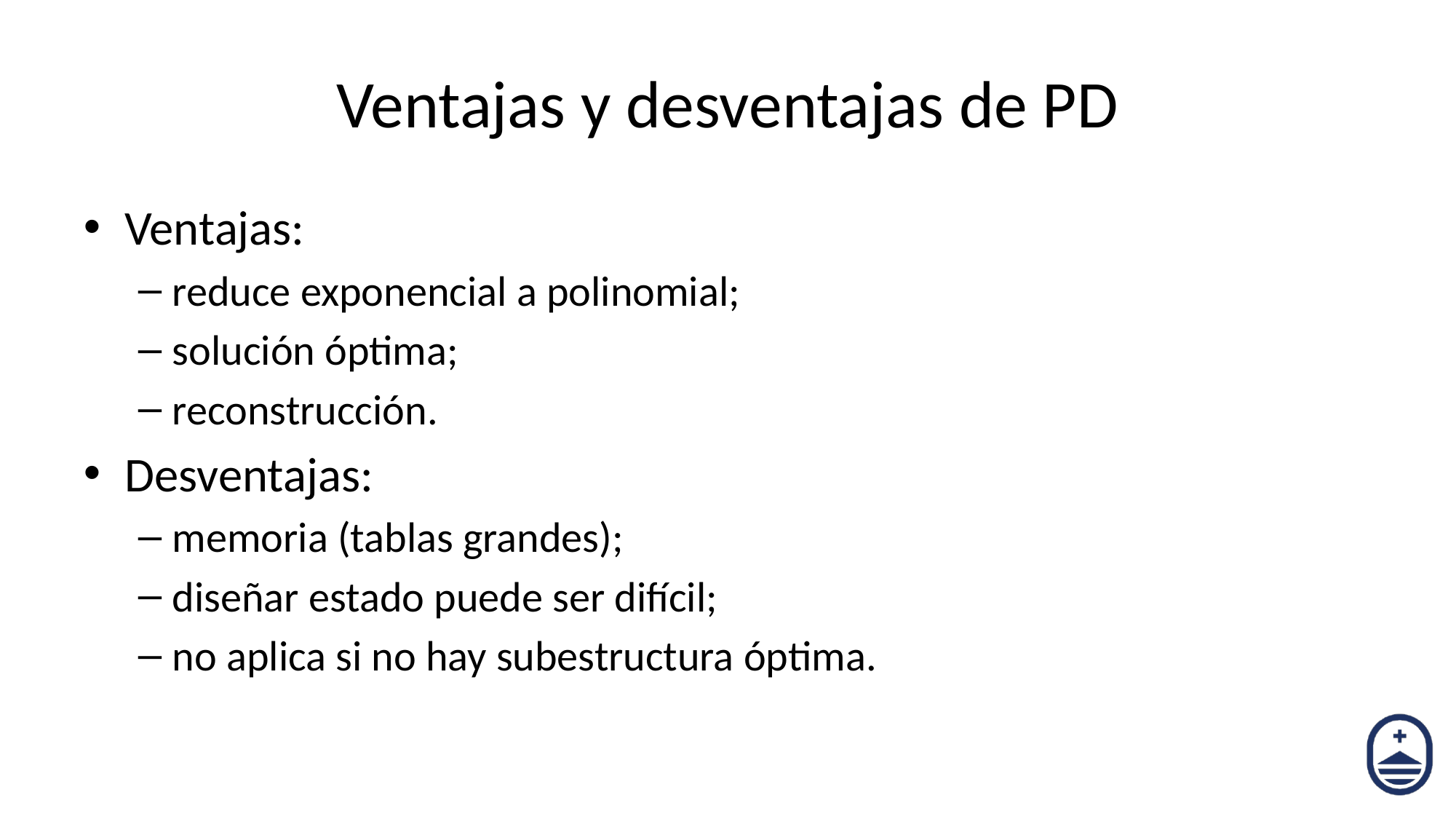

# Ventajas y desventajas de PD
Ventajas:
reduce exponencial a polinomial;
solución óptima;
reconstrucción.
Desventajas:
memoria (tablas grandes);
diseñar estado puede ser difícil;
no aplica si no hay subestructura óptima.